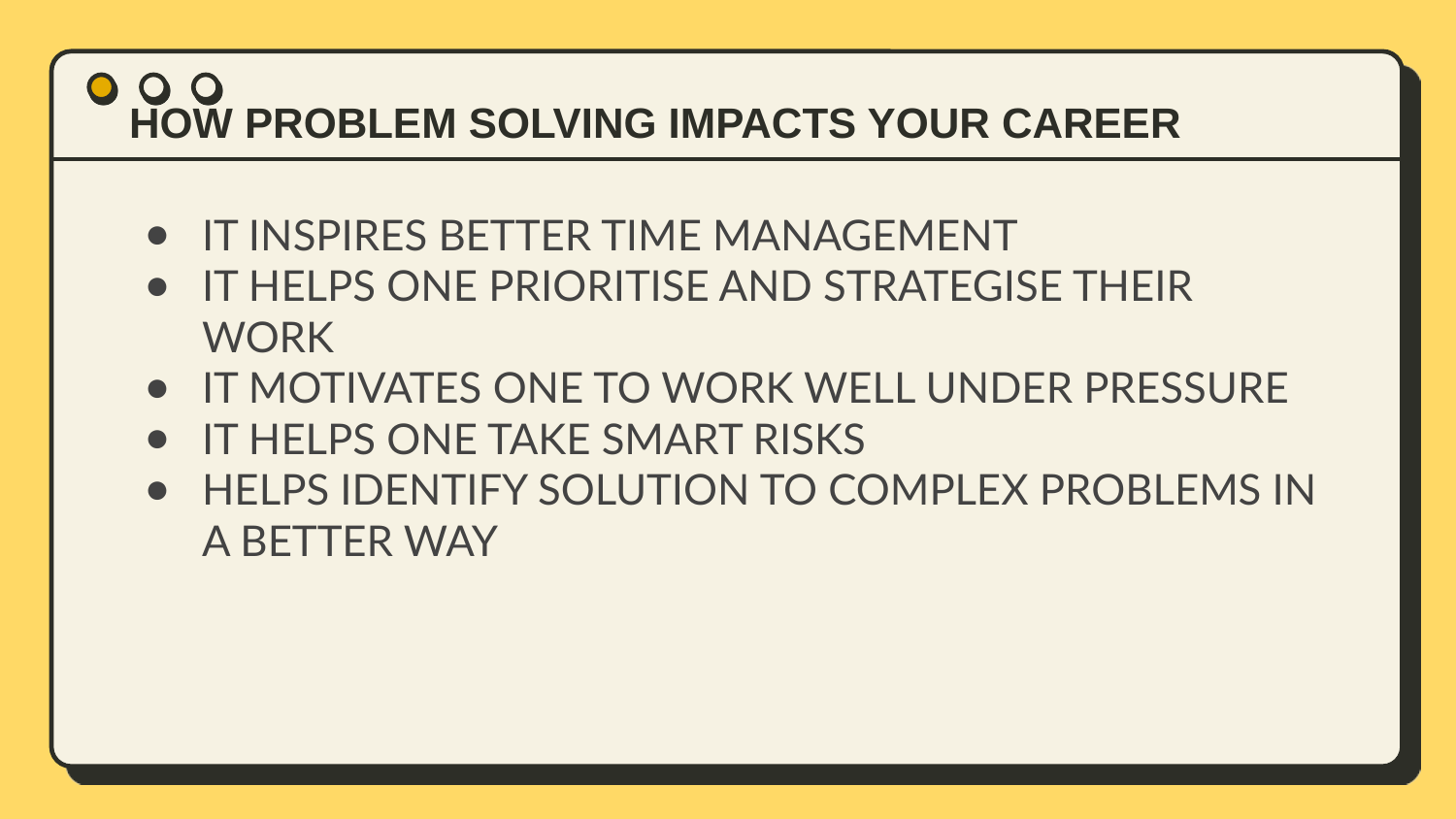

# HOW PROBLEM SOLVING IMPACTS YOUR CAREER
IT INSPIRES BETTER TIME MANAGEMENT
IT HELPS ONE PRIORITISE AND STRATEGISE THEIR WORK
IT MOTIVATES ONE TO WORK WELL UNDER PRESSURE
IT HELPS ONE TAKE SMART RISKS
HELPS IDENTIFY SOLUTION TO COMPLEX PROBLEMS IN A BETTER WAY